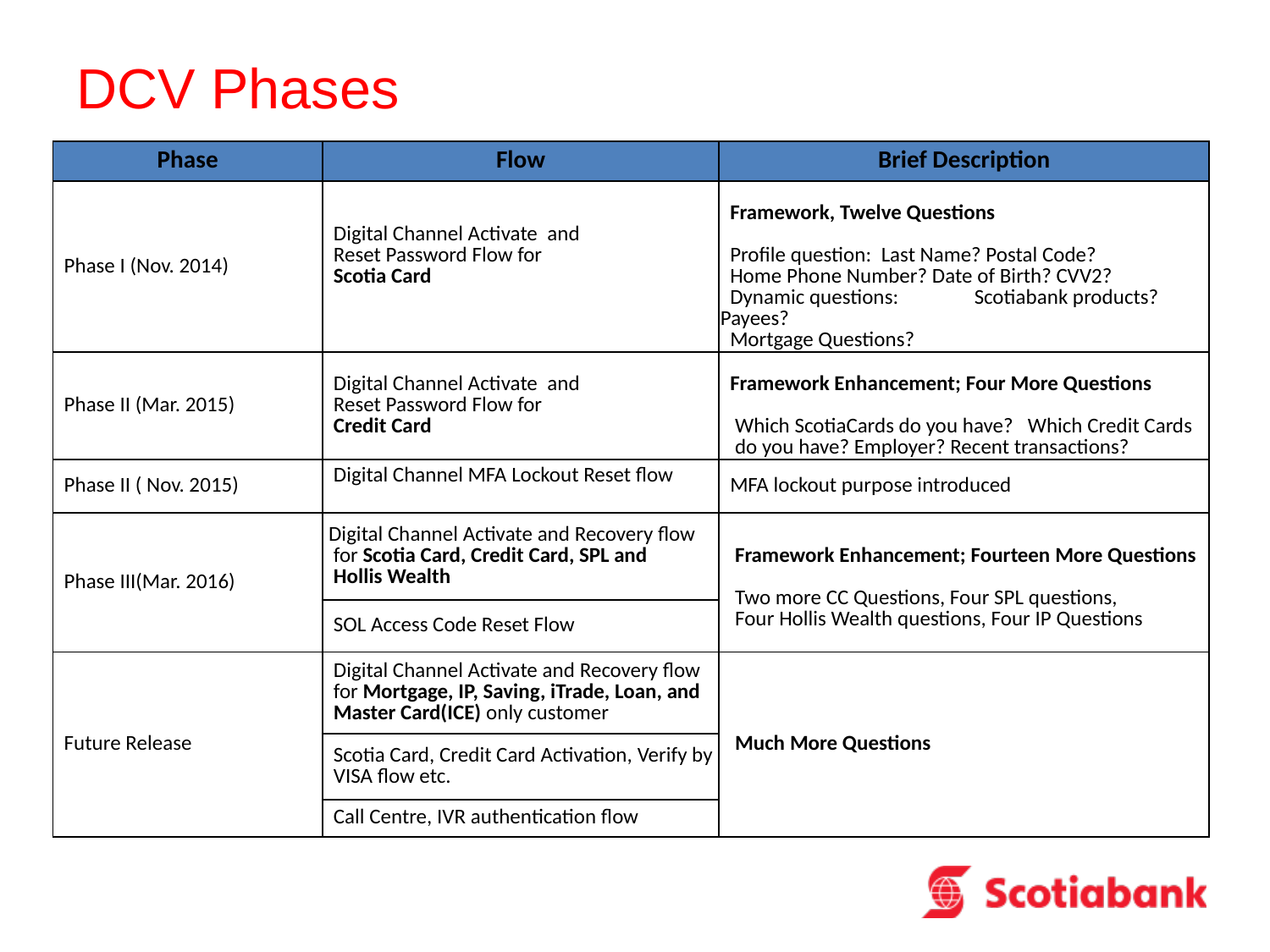

# DCV Phases
| Phase | Flow | Brief Description |
| --- | --- | --- |
| Phase I (Nov. 2014) | Digital Channel Activate and Reset Password Flow for Scotia Card | Framework, Twelve Questions Profile question: Last Name? Postal Code? Home Phone Number? Date of Birth? CVV2? Dynamic questions: Scotiabank products? Payees? Mortgage Questions? |
| Phase II (Mar. 2015) | Digital Channel Activate and Reset Password Flow for Credit Card | Framework Enhancement; Four More Questions Which ScotiaCards do you have? Which Credit Cards do you have? Employer? Recent transactions? |
| Phase II ( Nov. 2015) | Digital Channel MFA Lockout Reset flow | MFA lockout purpose introduced |
| Phase III(Mar. 2016) | Digital Channel Activate and Recovery flow for Scotia Card, Credit Card, SPL and Hollis Wealth | Framework Enhancement; Fourteen More Questions Two more CC Questions, Four SPL questions, Four Hollis Wealth questions, Four IP Questions |
|  | SOL Access Code Reset Flow |  |
| Future Release | Digital Channel Activate and Recovery flow for Mortgage, IP, Saving, iTrade, Loan, and Master Card(ICE) only customer | Much More Questions |
|  | Scotia Card, Credit Card Activation, Verify by VISA flow etc. |  |
|  | Call Centre, IVR authentication flow |  |